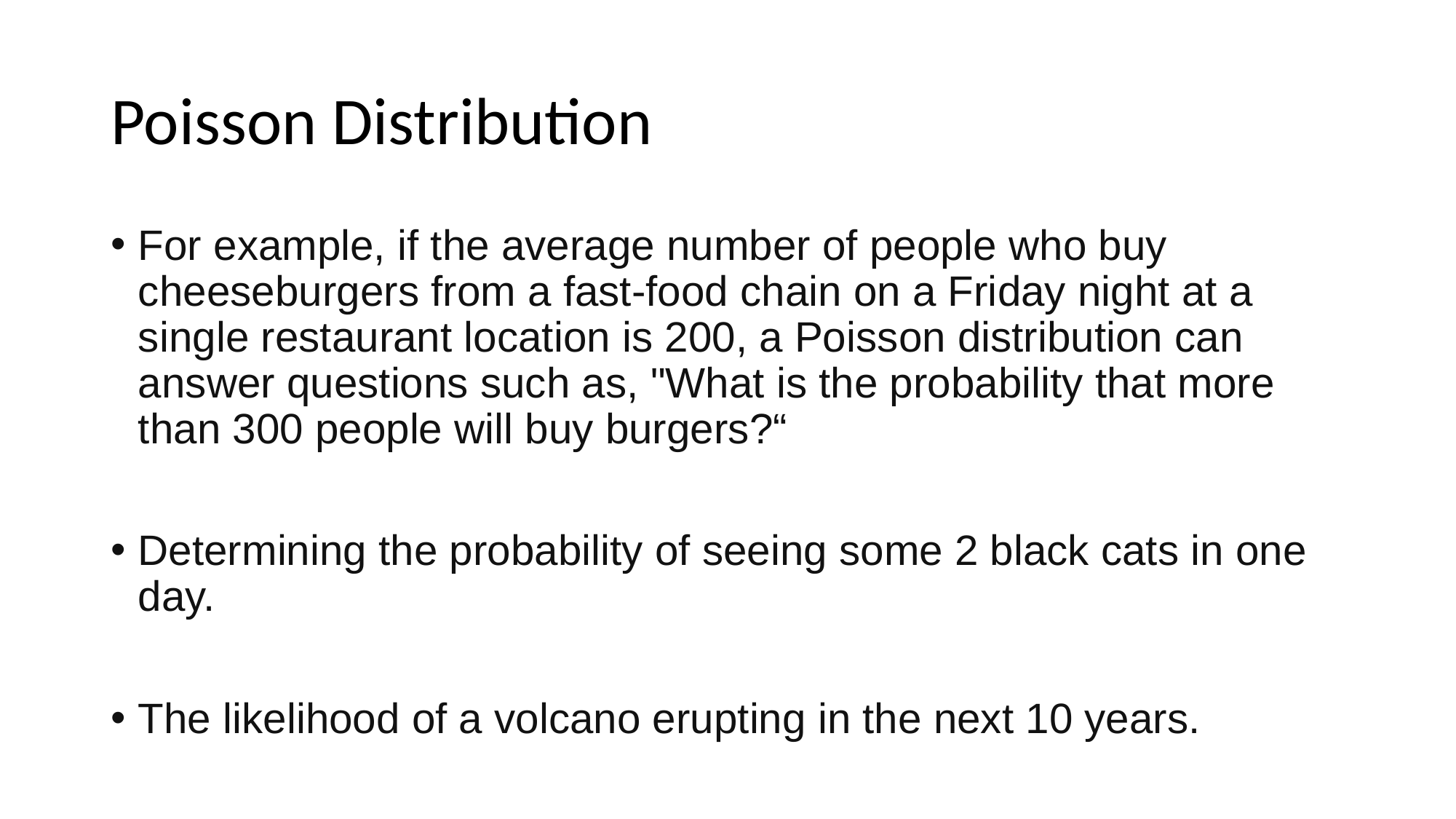

# Poisson Distribution
For example, if the average number of people who buy cheeseburgers from a fast-food chain on a Friday night at a single restaurant location is 200, a Poisson distribution can answer questions such as, "What is the probability that more than 300 people will buy burgers?“

Determining the probability of seeing some 2 black cats in one day.

The likelihood of a volcano erupting in the next 10 years.